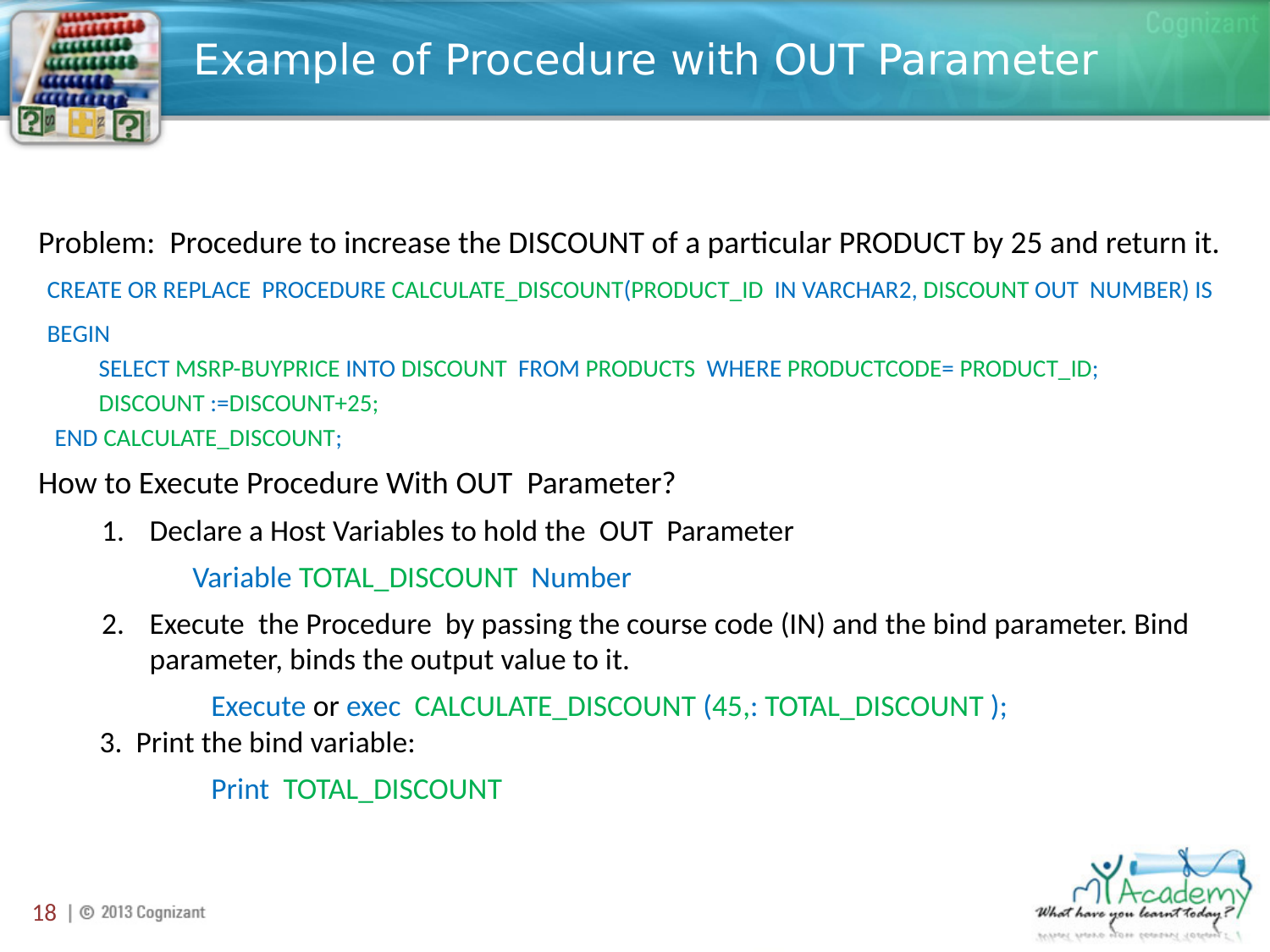

# Example of Procedure with OUT Parameter
Problem:  Procedure to increase the DISCOUNT of a particular PRODUCT by 25 and return it.
CREATE OR REPLACE  PROCEDURE CALCULATE_DISCOUNT(PRODUCT_ID  IN VARCHAR2, DISCOUNT OUT  NUMBER) IS
BEGIN
     SELECT MSRP-BUYPRICE INTO DISCOUNT  FROM PRODUCTS  WHERE PRODUCTCODE= PRODUCT_ID;
     DISCOUNT :=DISCOUNT+25;
END CALCULATE_DISCOUNT;
How to Execute Procedure With OUT  Parameter?
Declare a Host Variables to hold the  OUT  Parameter
    Variable TOTAL_DISCOUNT  Number
Execute  the Procedure  by passing the course code (IN) and the bind parameter. Bind parameter, binds the output value to it.
Execute or exec  CALCULATE_DISCOUNT (45,: TOTAL_DISCOUNT );
3.  Print the bind variable:
Print  TOTAL_DISCOUNT
18